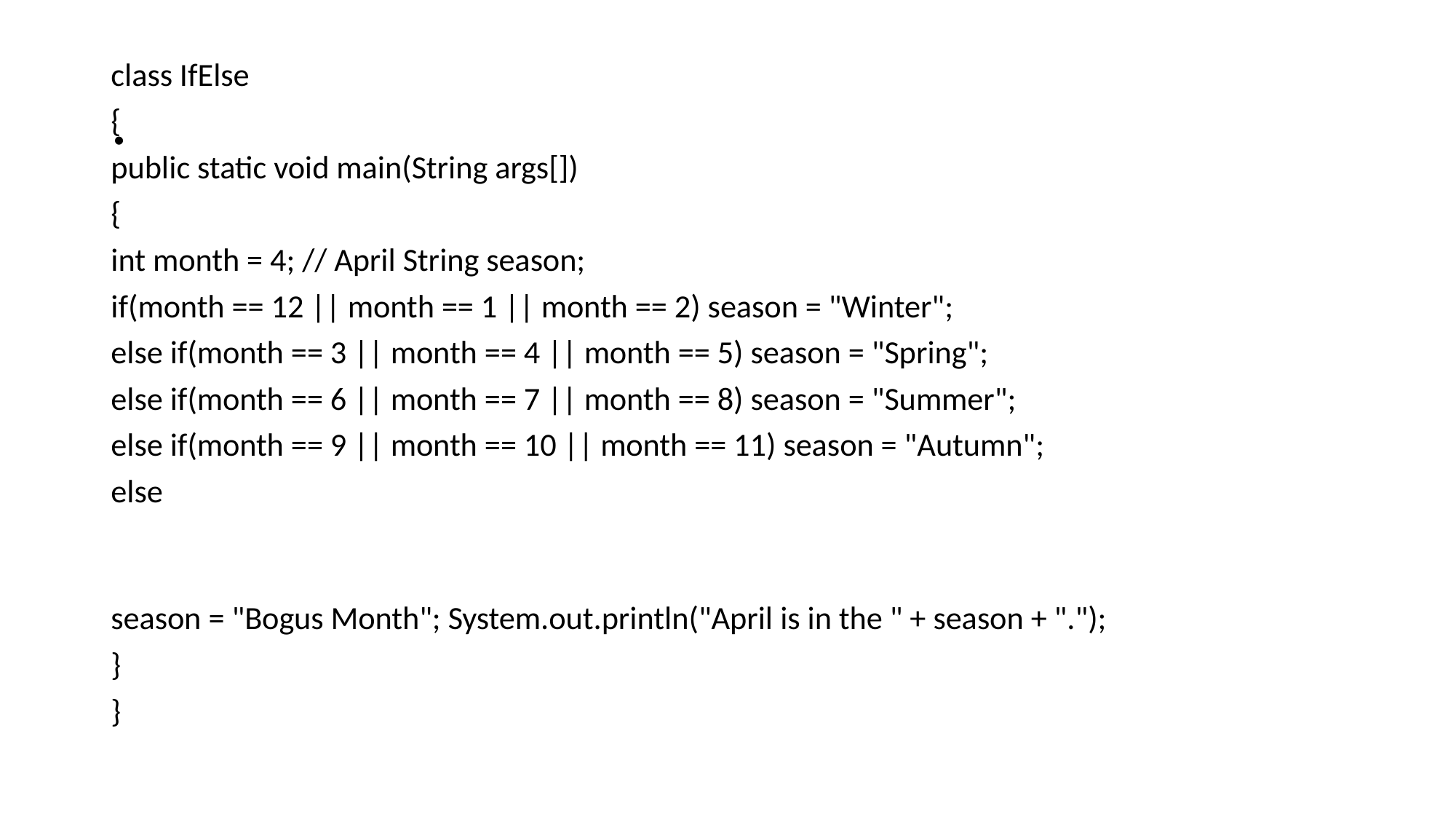

# .
class IfElse
{
public static void main(String args[])
{
int month = 4; // April String season;
if(month == 12 || month == 1 || month == 2) season = "Winter";
else if(month == 3 || month == 4 || month == 5) season = "Spring";
else if(month == 6 || month == 7 || month == 8) season = "Summer";
else if(month == 9 || month == 10 || month == 11) season = "Autumn";
else

season = "Bogus Month"; System.out.println("April is in the " + season + ".");
}
}